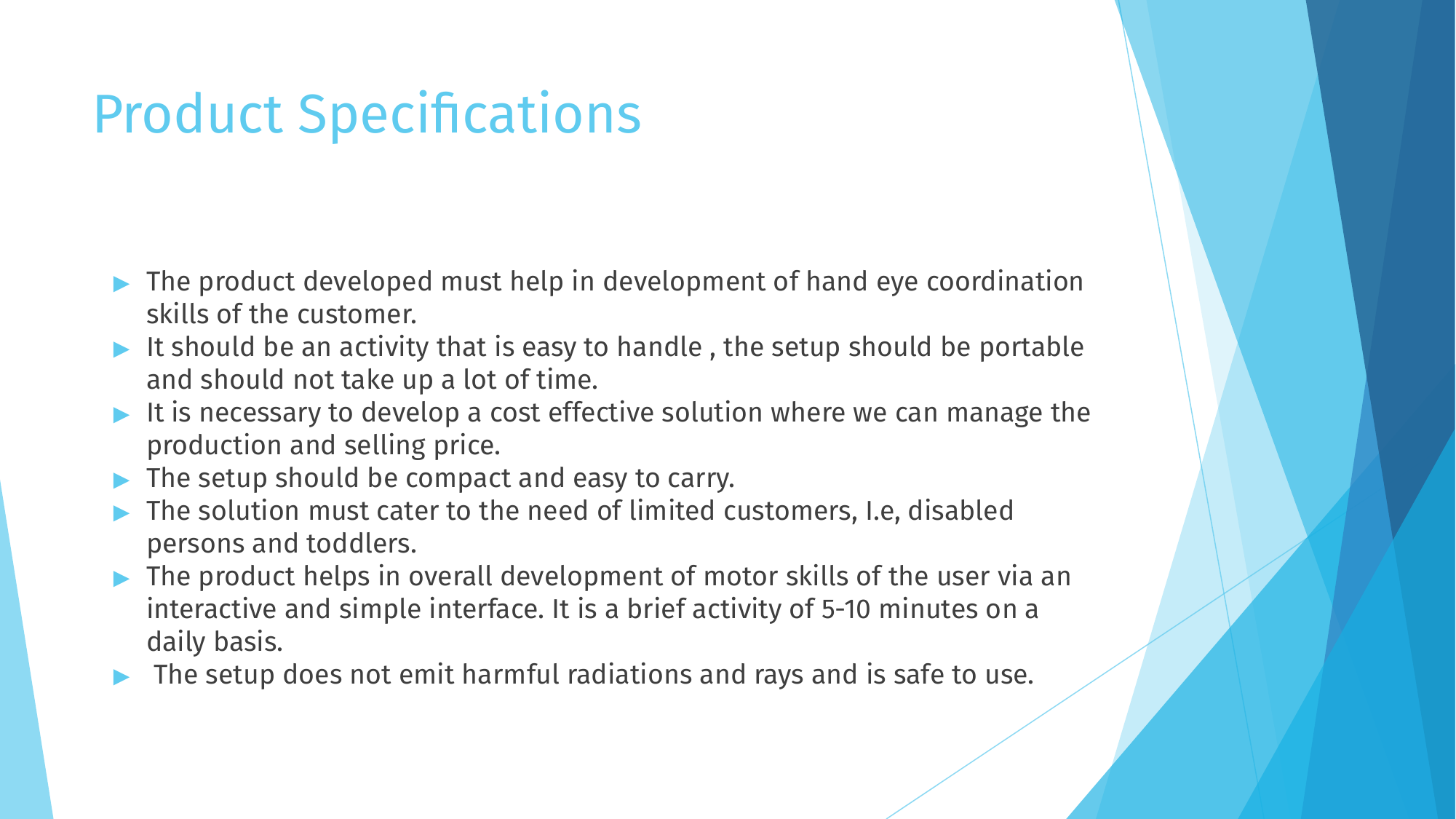

# Product Specifications
The product developed must help in development of hand eye coordination skills of the customer.
It should be an activity that is easy to handle , the setup should be portable and should not take up a lot of time.
It is necessary to develop a cost effective solution where we can manage the production and selling price.
The setup should be compact and easy to carry.
The solution must cater to the need of limited customers, I.e, disabled persons and toddlers.
The product helps in overall development of motor skills of the user via an interactive and simple interface. It is a brief activity of 5-10 minutes on a daily basis.
 The setup does not emit harmful radiations and rays and is safe to use.